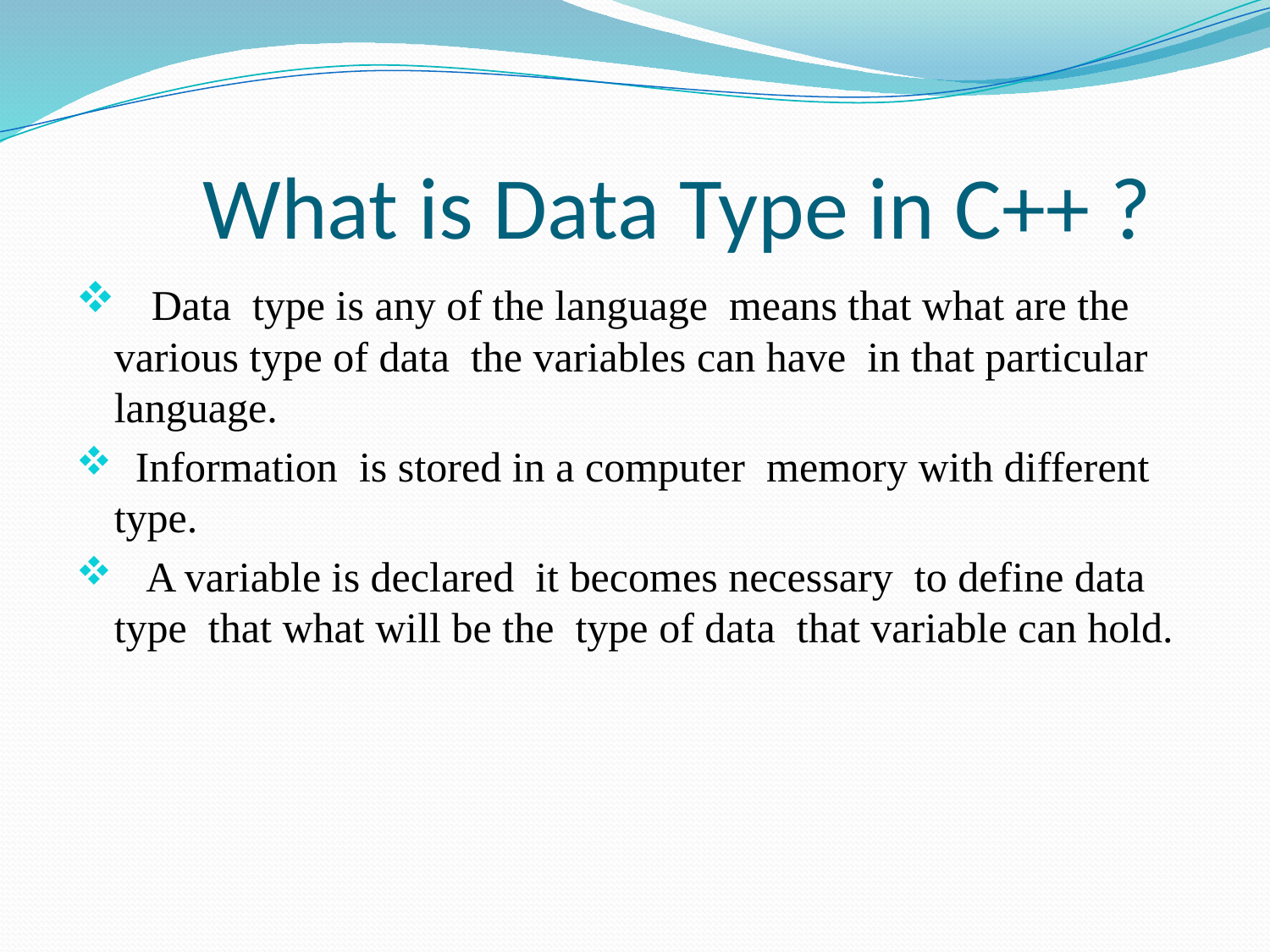

# What is Data Type in C++ ?
   Data  type is any of the language  means that what are the  various type of data  the variables can have  in that particular language.
  Information  is stored in a computer  memory with different type.
   A variable is declared  it becomes necessary  to define data type  that what will be the  type of data  that variable can hold.